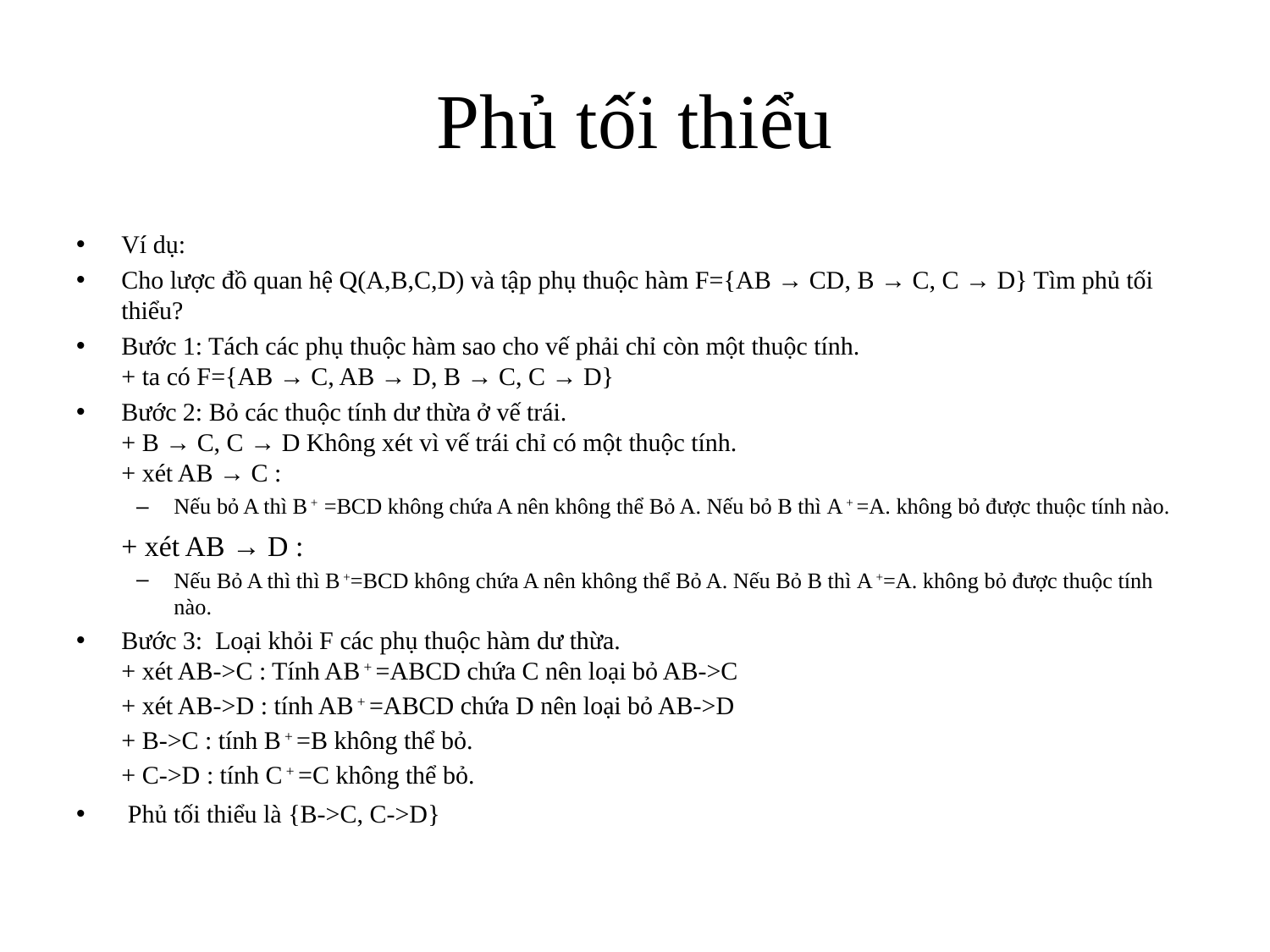

# Phủ tối thiểu
Ví dụ:
Cho lược đồ quan hệ Q(A,B,C,D) và tập phụ thuộc hàm F={AB → CD, B → C, C → D} Tìm phủ tối thiểu?
Bước 1: Tách các phụ thuộc hàm sao cho vế phải chỉ còn một thuộc tính. 
+ ta có F={AB → C, AB → D, B → C, C → D}
Bước 2: Bỏ các thuộc tính dư thừa ở vế trái. 
+ B → C, C → D Không xét vì vế trái chỉ có một thuộc tính. 
+ xét AB → C :
Nếu bỏ A thì B +  =BCD không chứa A nên không thể Bỏ A. Nếu bỏ B thì A + =A. không bỏ được thuộc tính nào.
	+ xét AB → D :
Nếu Bỏ A thì thì B +=BCD không chứa A nên không thể Bỏ A. Nếu Bỏ B thì A +=A. không bỏ được thuộc tính nào.
Bước 3:  Loại khỏi F các phụ thuộc hàm dư thừa. 
+ xét AB->C : Tính AB + =ABCD chứa C nên loại bỏ AB->C 
+ xét AB->D : tính AB + =ABCD chứa D nên loại bỏ AB->D 
+ B->C : tính B + =B không thể bỏ. 
+ C->D : tính C + =C không thể bỏ.
	 Phủ tối thiểu là {B->C, C->D}